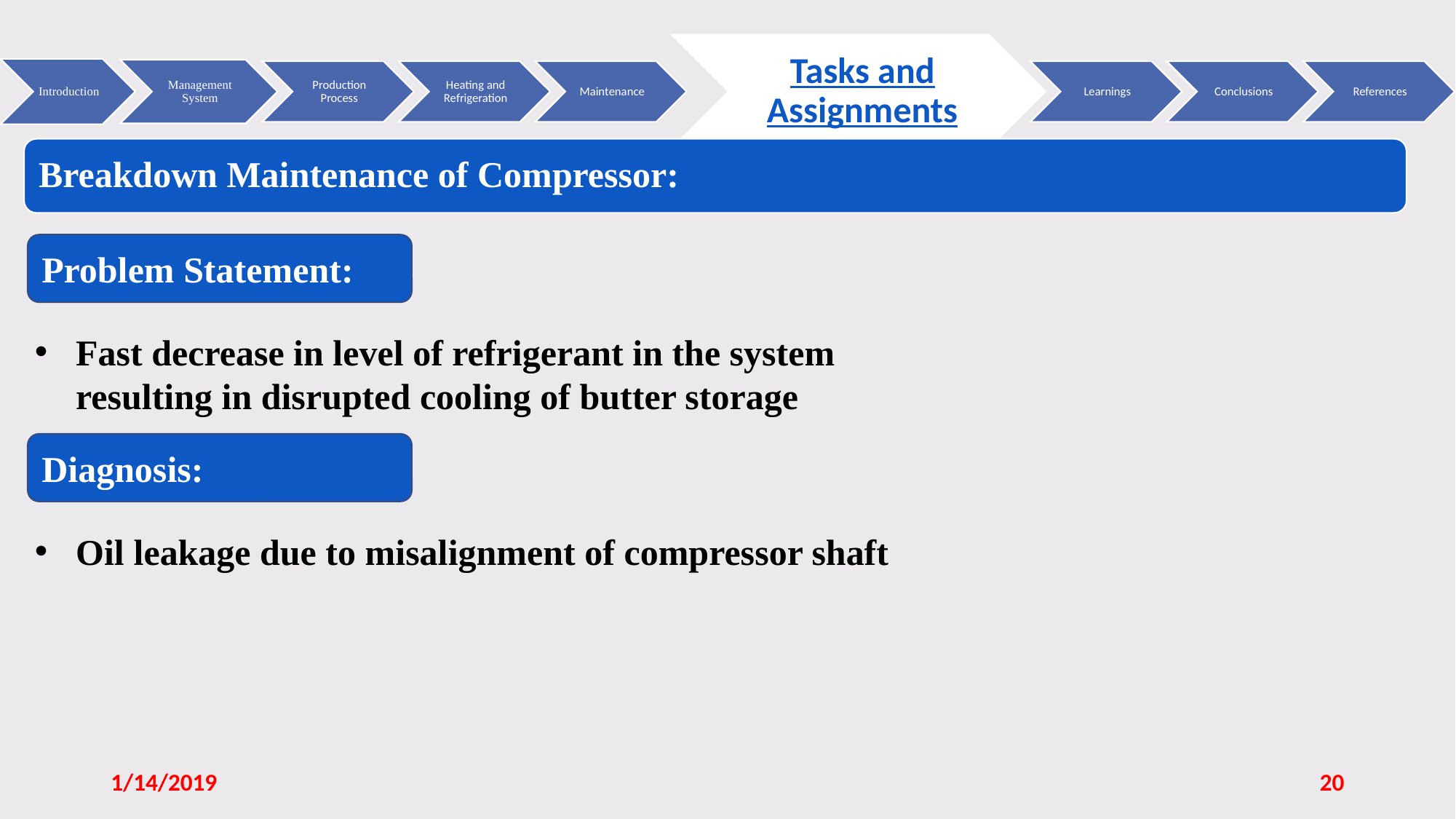

Breakdown Maintenance of Compressor:
Problem Statement:
Fast decrease in level of refrigerant in the system resulting in disrupted cooling of butter storage

Diagnosis:
Oil leakage due to misalignment of compressor shaft

1/14/2019
20